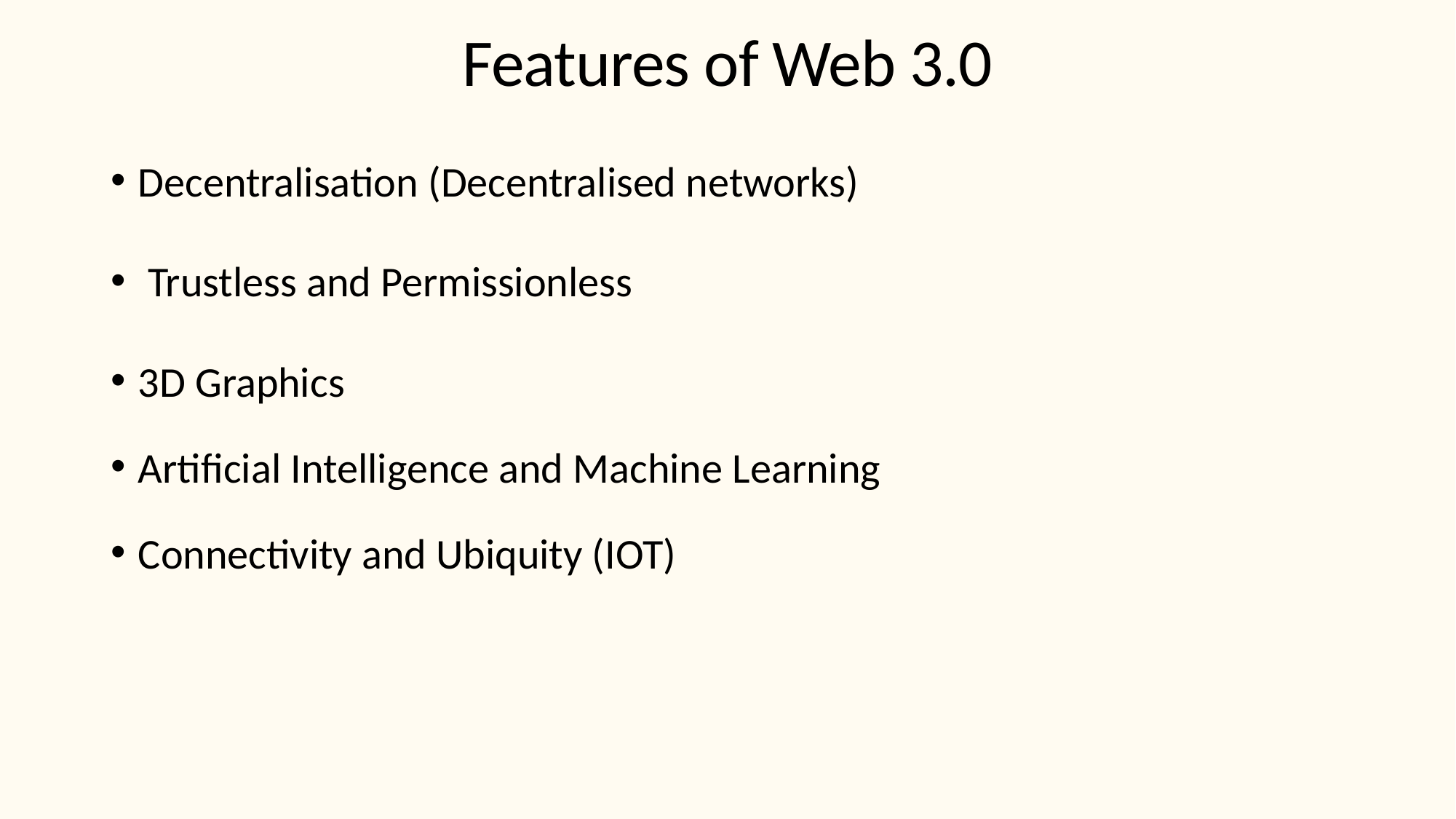

# Features of Web 3.0
Decentralisation (Decentralised networks)
 Trustless and Permissionless
3D Graphics
Artificial Intelligence and Machine Learning
Connectivity and Ubiquity (IOT)